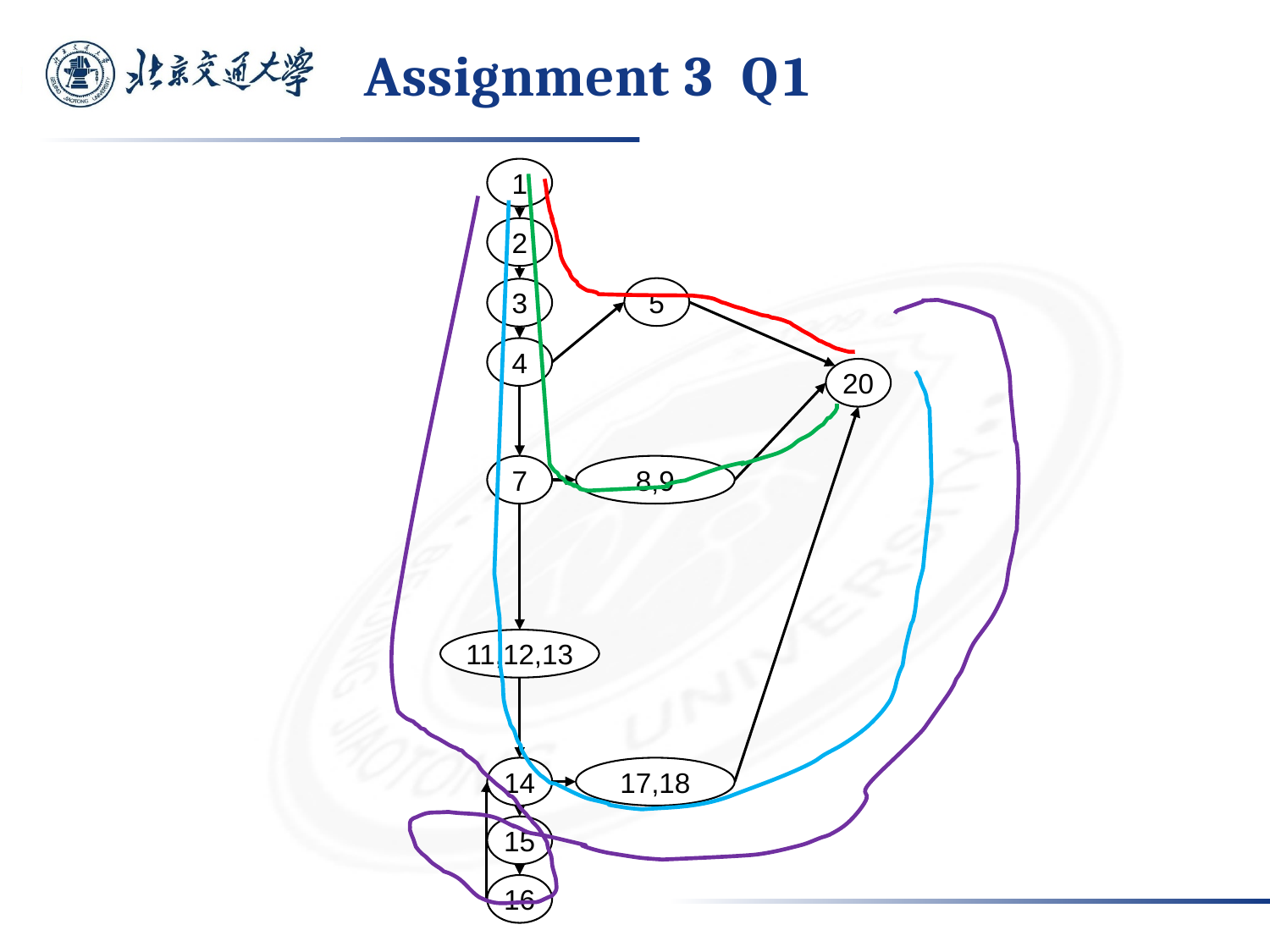

# Assignment 3  Q1
1
2
5
3
4
20
7
8,9
11,12,13
14
17,18
15
16